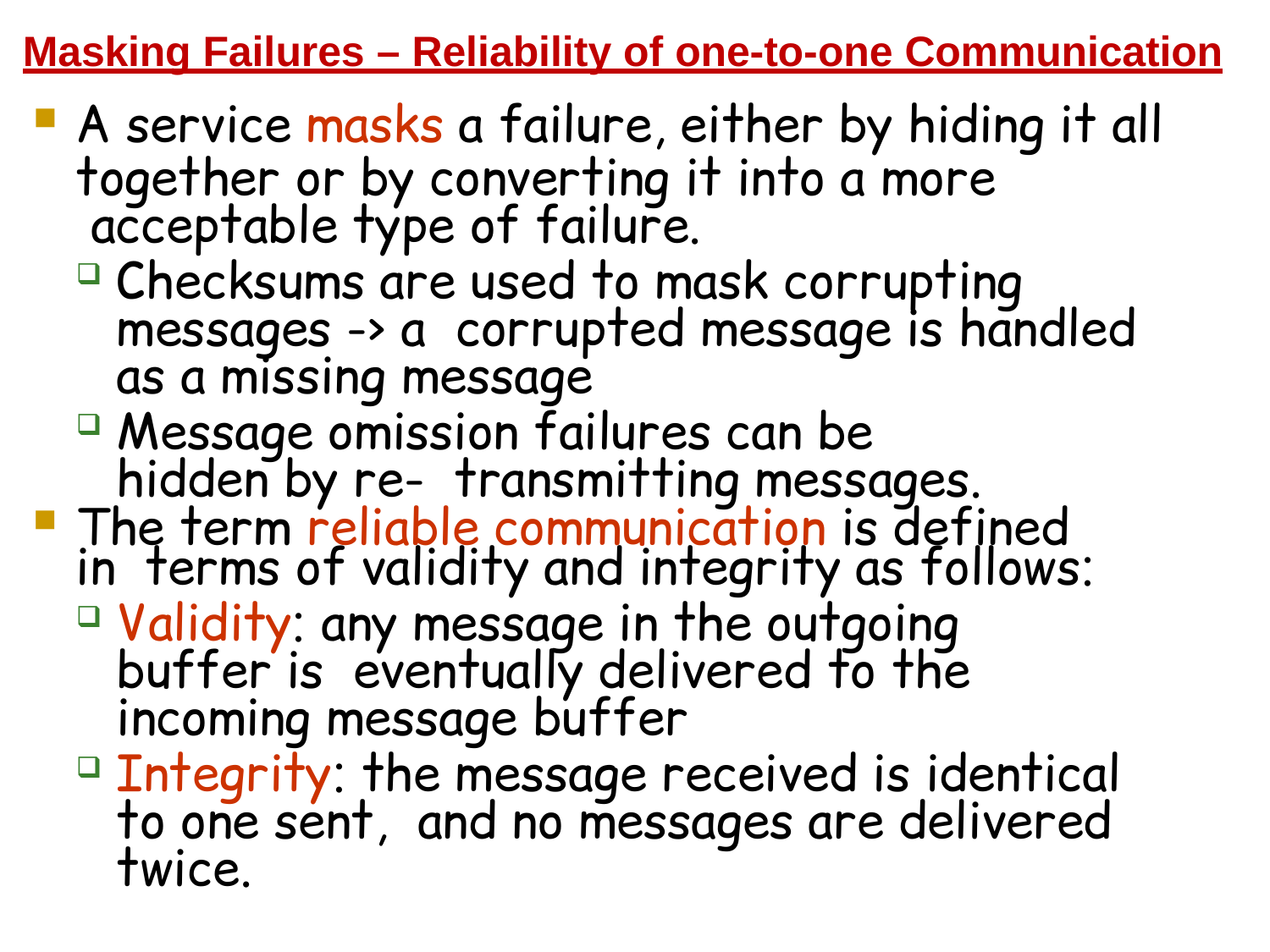

# Masking Failures – Reliability of one-to-one Communication
A service masks a failure, either by hiding it all
together or by converting it into a more  acceptable type of failure.
Checksums are used to mask corrupting messages -> a  corrupted message is handled as a missing message
Message omission failures can be hidden by re-  transmitting messages.
The term reliable communication is defined in  terms of validity and integrity as follows:
Validity: any message in the outgoing buffer is  eventually delivered to the incoming message buffer
Integrity: the message received is identical to one sent,  and no messages are delivered twice.